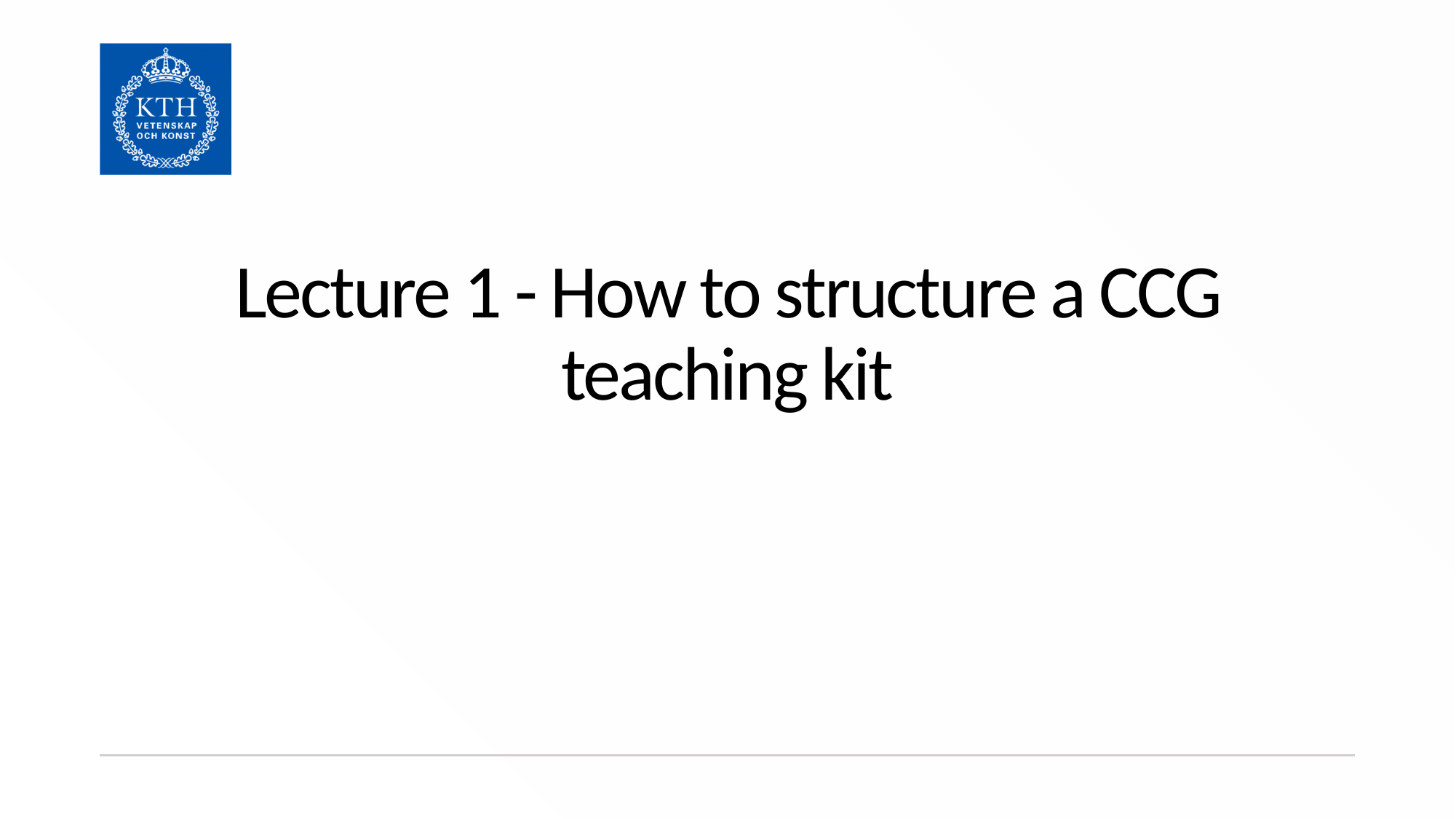

# Lecture 1 - How to structure a CCG teaching kit